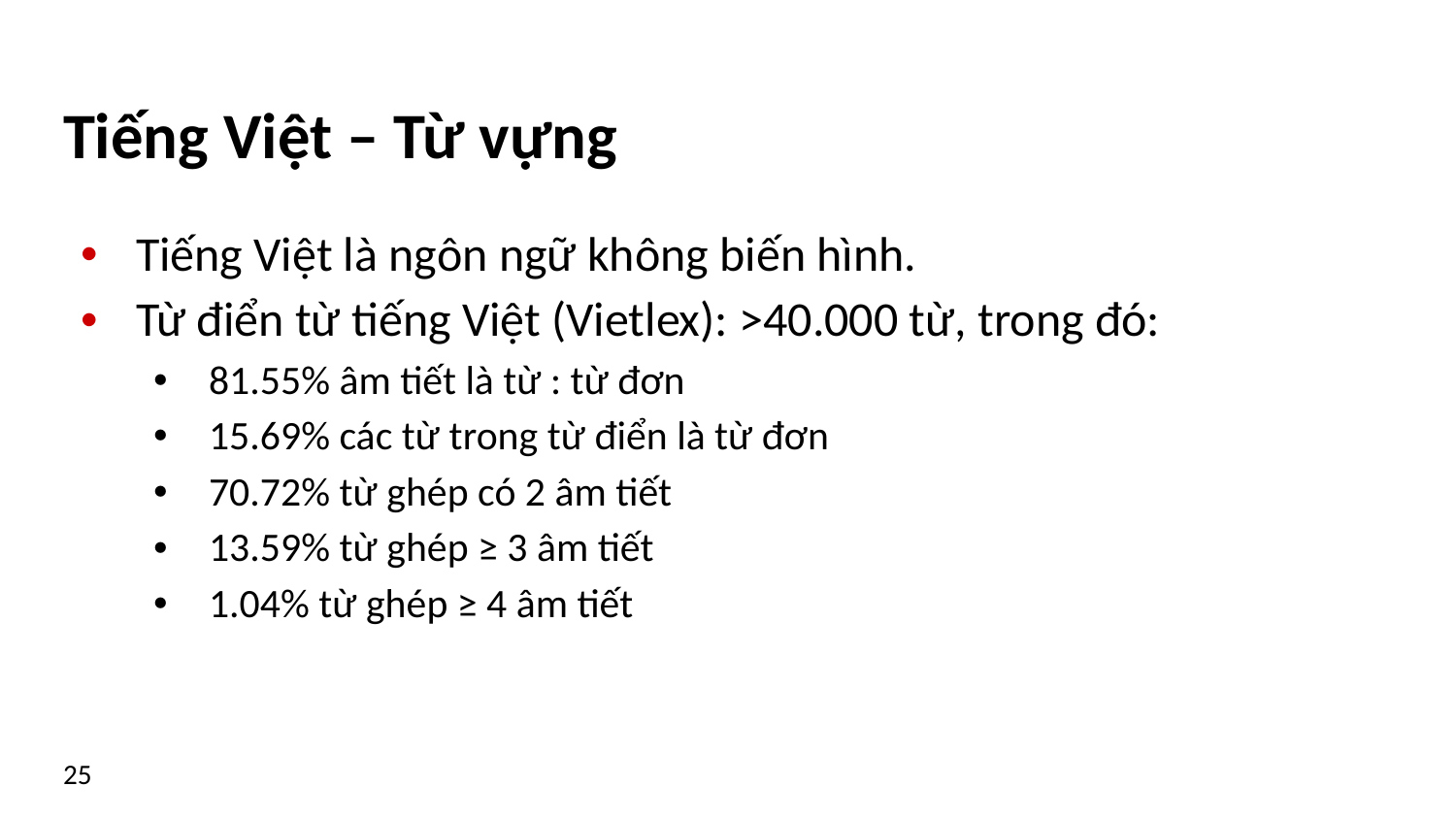

# Tiếng Việt – Từ vựng
Tiếng Việt là ngôn ngữ không biến hình.
Từ điển từ tiếng Việt (Vietlex): >40.000 từ, trong đó:
81.55% âm tiết là từ : từ đơn
15.69% các từ trong từ điển là từ đơn
70.72% từ ghép có 2 âm tiết
13.59% từ ghép ≥ 3 âm tiết
1.04% từ ghép ≥ 4 âm tiết
25